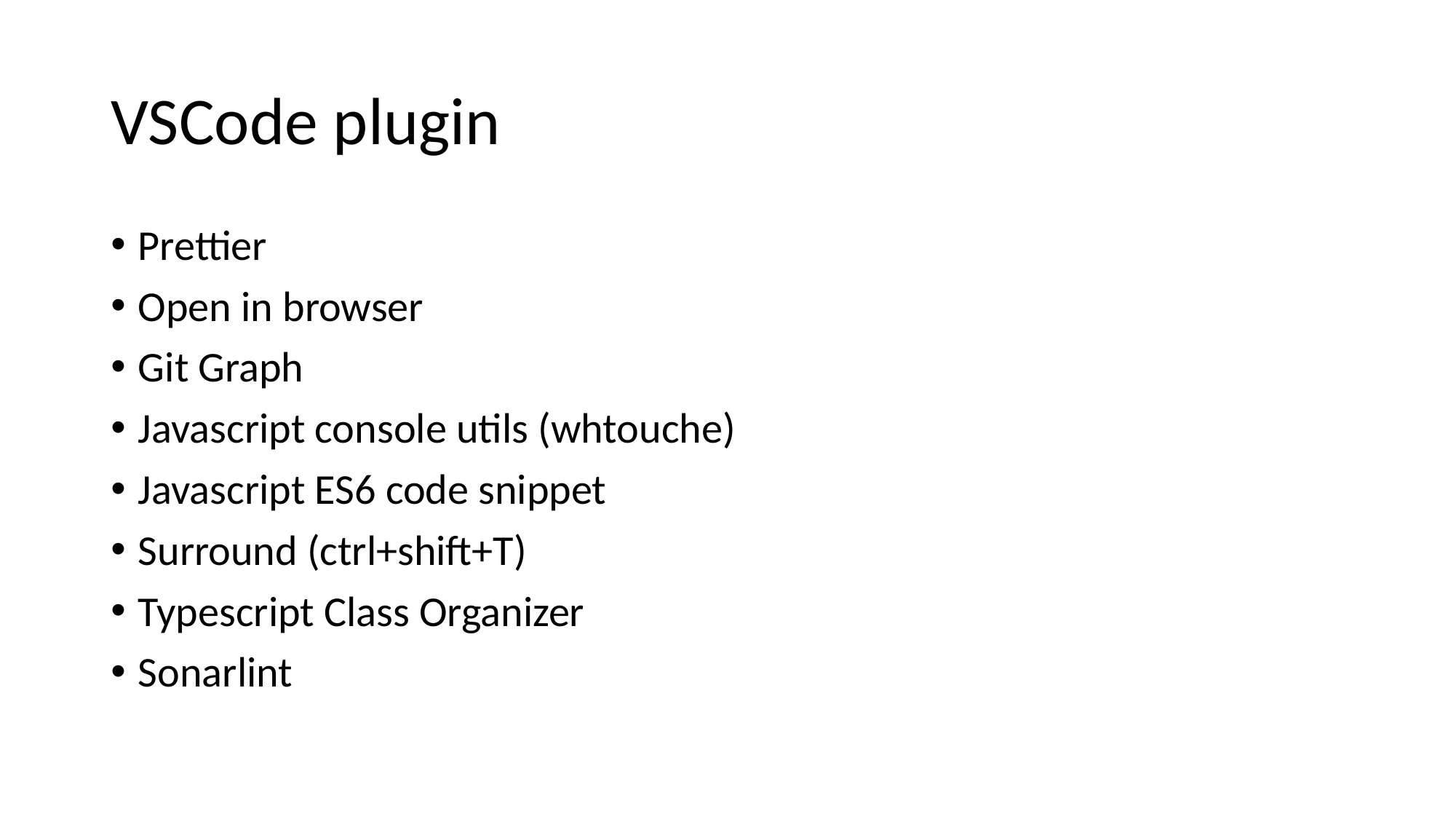

# VSCode plugin
Prettier
Open in browser
Git Graph
Javascript console utils (whtouche)
Javascript ES6 code snippet
Surround (ctrl+shift+T)
Typescript Class Organizer
Sonarlint